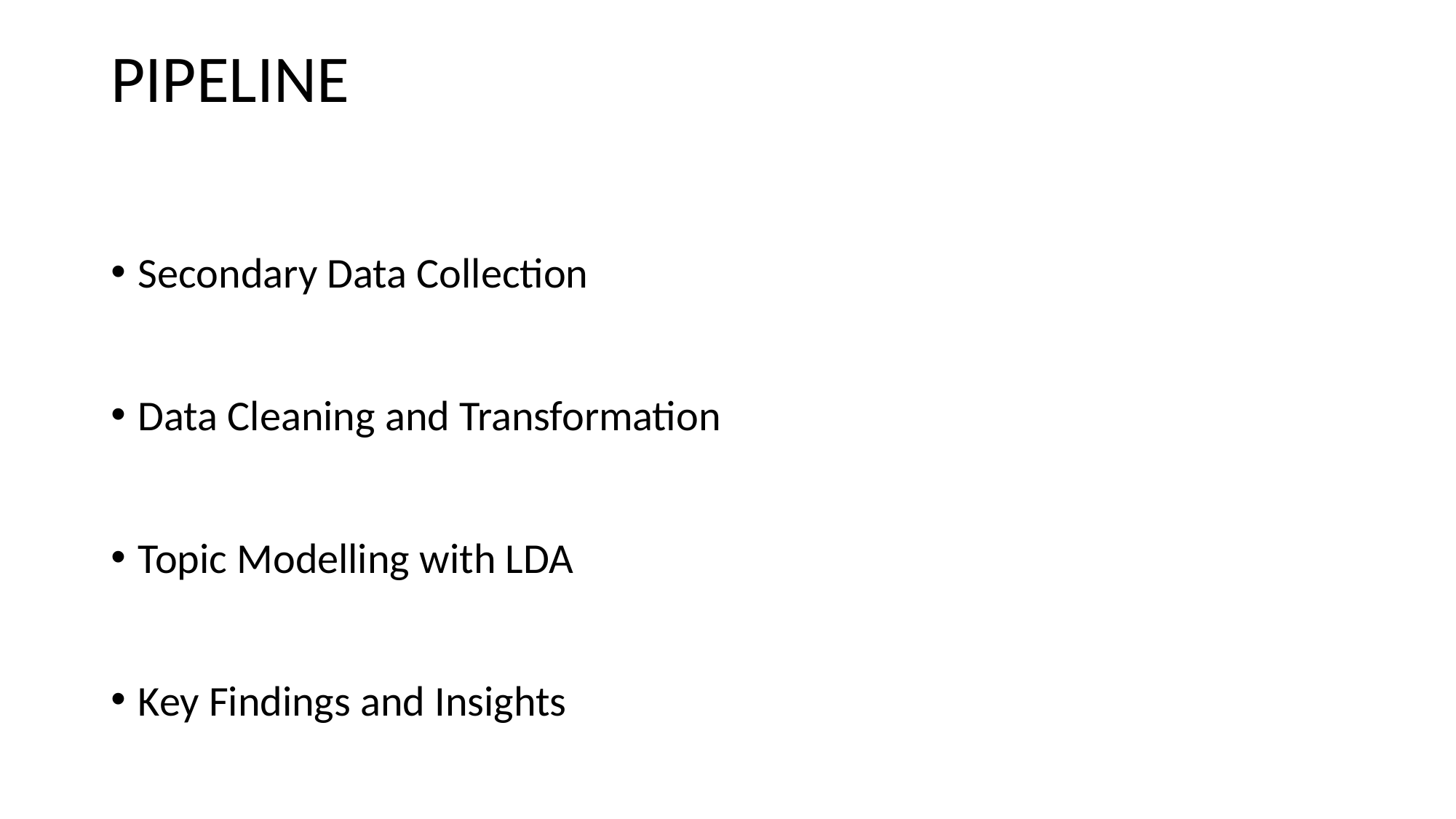

# PIPELINE
Secondary Data Collection
Data Cleaning and Transformation
Topic Modelling with LDA
Key Findings and Insights